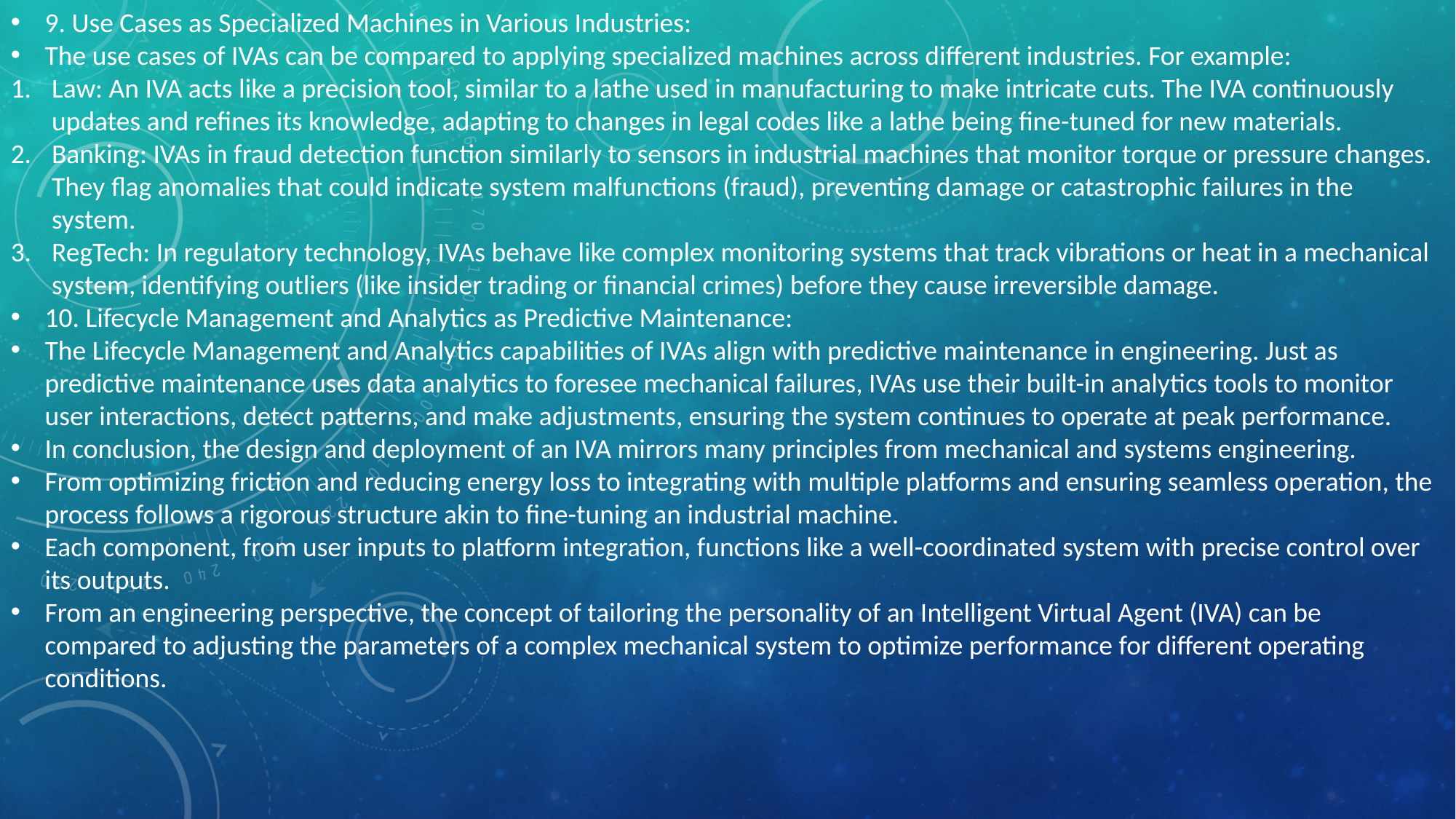

9. Use Cases as Specialized Machines in Various Industries:
The use cases of IVAs can be compared to applying specialized machines across different industries. For example:
Law: An IVA acts like a precision tool, similar to a lathe used in manufacturing to make intricate cuts. The IVA continuously updates and refines its knowledge, adapting to changes in legal codes like a lathe being fine-tuned for new materials.
Banking: IVAs in fraud detection function similarly to sensors in industrial machines that monitor torque or pressure changes. They flag anomalies that could indicate system malfunctions (fraud), preventing damage or catastrophic failures in the system.
RegTech: In regulatory technology, IVAs behave like complex monitoring systems that track vibrations or heat in a mechanical system, identifying outliers (like insider trading or financial crimes) before they cause irreversible damage.
10. Lifecycle Management and Analytics as Predictive Maintenance:
The Lifecycle Management and Analytics capabilities of IVAs align with predictive maintenance in engineering. Just as predictive maintenance uses data analytics to foresee mechanical failures, IVAs use their built-in analytics tools to monitor user interactions, detect patterns, and make adjustments, ensuring the system continues to operate at peak performance.
In conclusion, the design and deployment of an IVA mirrors many principles from mechanical and systems engineering.
From optimizing friction and reducing energy loss to integrating with multiple platforms and ensuring seamless operation, the process follows a rigorous structure akin to fine-tuning an industrial machine.
Each component, from user inputs to platform integration, functions like a well-coordinated system with precise control over its outputs.
From an engineering perspective, the concept of tailoring the personality of an Intelligent Virtual Agent (IVA) can be compared to adjusting the parameters of a complex mechanical system to optimize performance for different operating conditions.